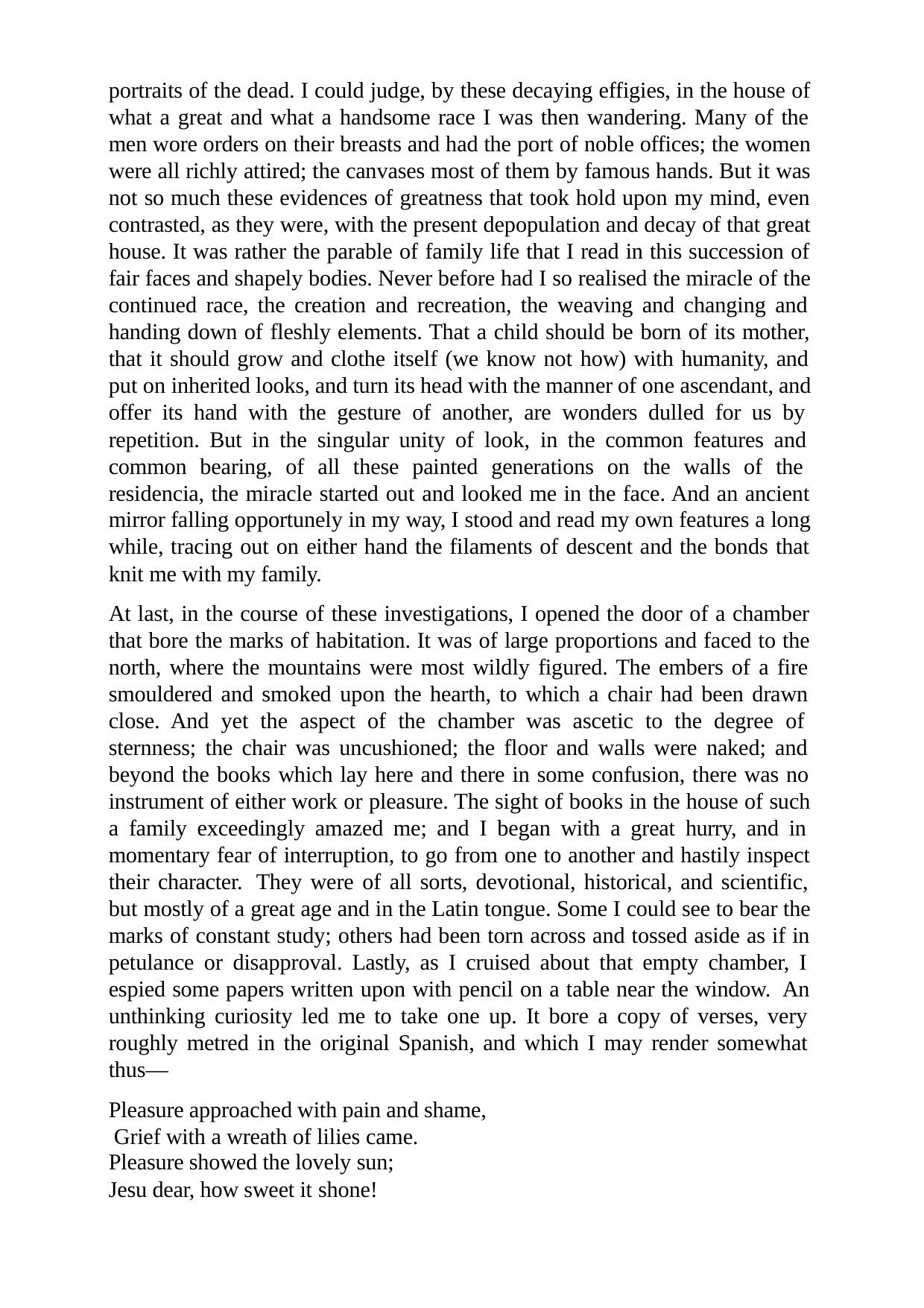

portraits of the dead. I could judge, by these decaying effigies, in the house of  what a great and what a handsome race I was then wandering. Many of the  men wore orders on their breasts and had the port of noble offices; the women  were all richly attired; the canvases most of them by famous hands. But it was  not so much these evidences of greatness that took hold upon my mind, even  contrasted, as they were, with the present depopulation and decay of that great  house. It was rather the parable of family life that I read in this succession of  fair faces and shapely bodies. Never before had I so realised the miracle of the  continued race, the creation and recreation, the weaving and changing and  handing down of fleshly elements. That a child should be born of its mother,  that it should grow and clothe itself (we know not how) with humanity, and  put on inherited looks, and turn its head with the manner of one ascendant, and  offer its hand with the gesture of another, are wonders dulled for us by  repetition. But in the singular unity of look, in the common features and  common bearing, of all these painted generations on the walls of the  residencia, the miracle started out and looked me in the face. And an ancient  mirror falling opportunely in my way, I stood and read my own features a long  while, tracing out on either hand the filaments of descent and the bonds that  knit me with my family.
At last, in the course of these investigations, I opened the door of a chamber  that bore the marks of habitation. It was of large proportions and faced to the  north, where the mountains were most wildly figured. The embers of a fire  smouldered and smoked upon the hearth, to which a chair had been drawn  close. And yet the aspect of the chamber was ascetic to the degree of  sternness; the chair was uncushioned; the floor and walls were naked; and  beyond the books which lay here and there in some confusion, there was no  instrument of either work or pleasure. The sight of books in the house of such  a family exceedingly amazed me; and I began with a great hurry, and in  momentary fear of interruption, to go from one to another and hastily inspect  their character. They were of all sorts, devotional, historical, and scientific,  but mostly of a great age and in the Latin tongue. Some I could see to bear the  marks of constant study; others had been torn across and tossed aside as if in  petulance or disapproval. Lastly, as I cruised about that empty chamber, I  espied some papers written upon with pencil on a table near the window. An  unthinking curiosity led me to take one up. It bore a copy of verses, very  roughly metred in the original Spanish, and which I may render somewhat  thus—
Pleasure approached with pain and shame,  Grief with a wreath of lilies came.
Pleasure showed the lovely sun;
Jesu dear, how sweet it shone!